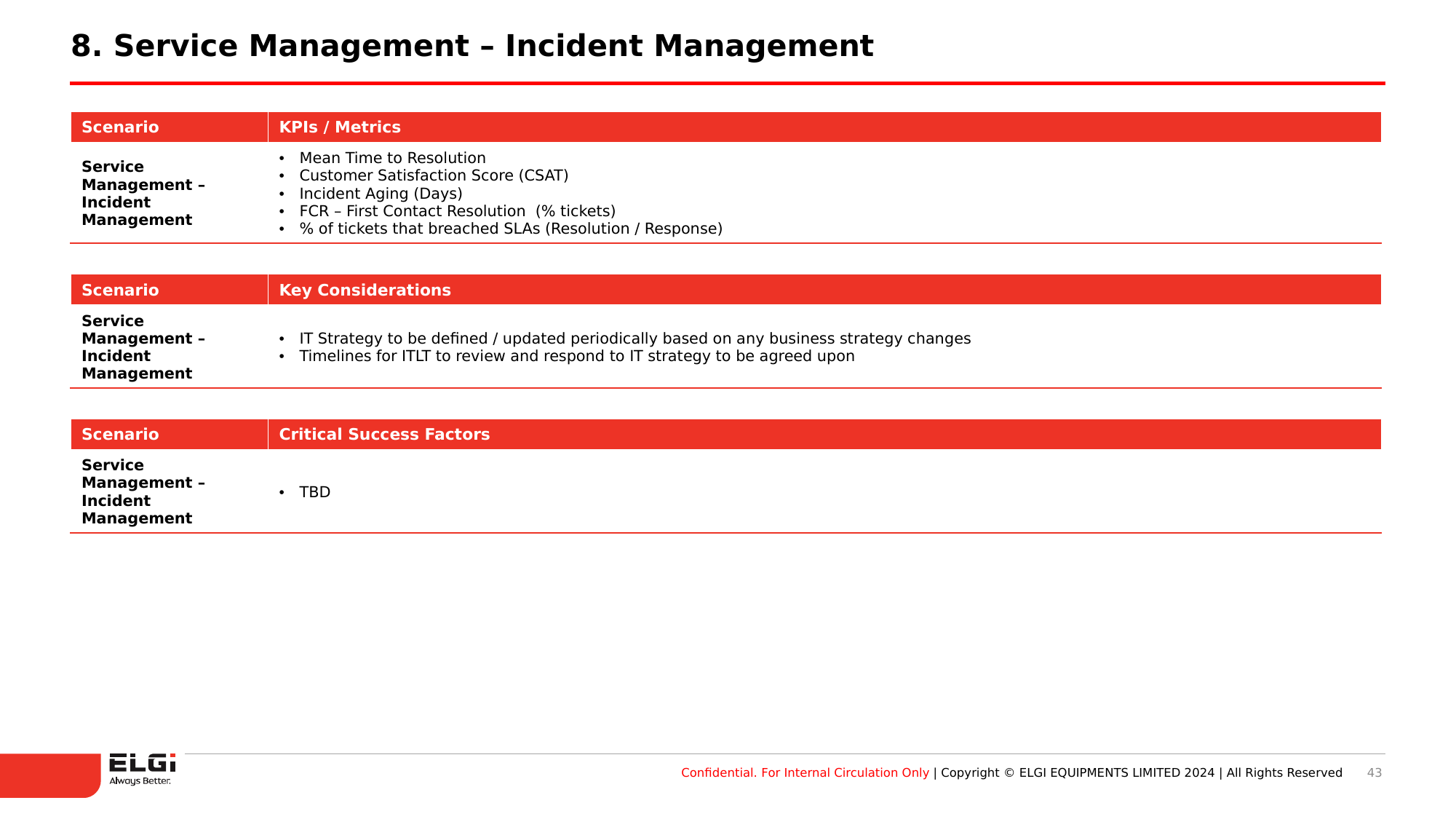

8. Service Management – Incident Management
| Scenario | KPIs / Metrics |
| --- | --- |
| Service Management – Incident Management | Mean Time to Resolution Customer Satisfaction Score (CSAT) Incident Aging (Days) FCR – First Contact Resolution (% tickets) % of tickets that breached SLAs (Resolution / Response) |
| Scenario | Key Considerations |
| --- | --- |
| Service Management – Incident Management | IT Strategy to be defined / updated periodically based on any business strategy changes Timelines for ITLT to review and respond to IT strategy to be agreed upon |
| Scenario | Critical Success Factors |
| --- | --- |
| Service Management – Incident Management | TBD |